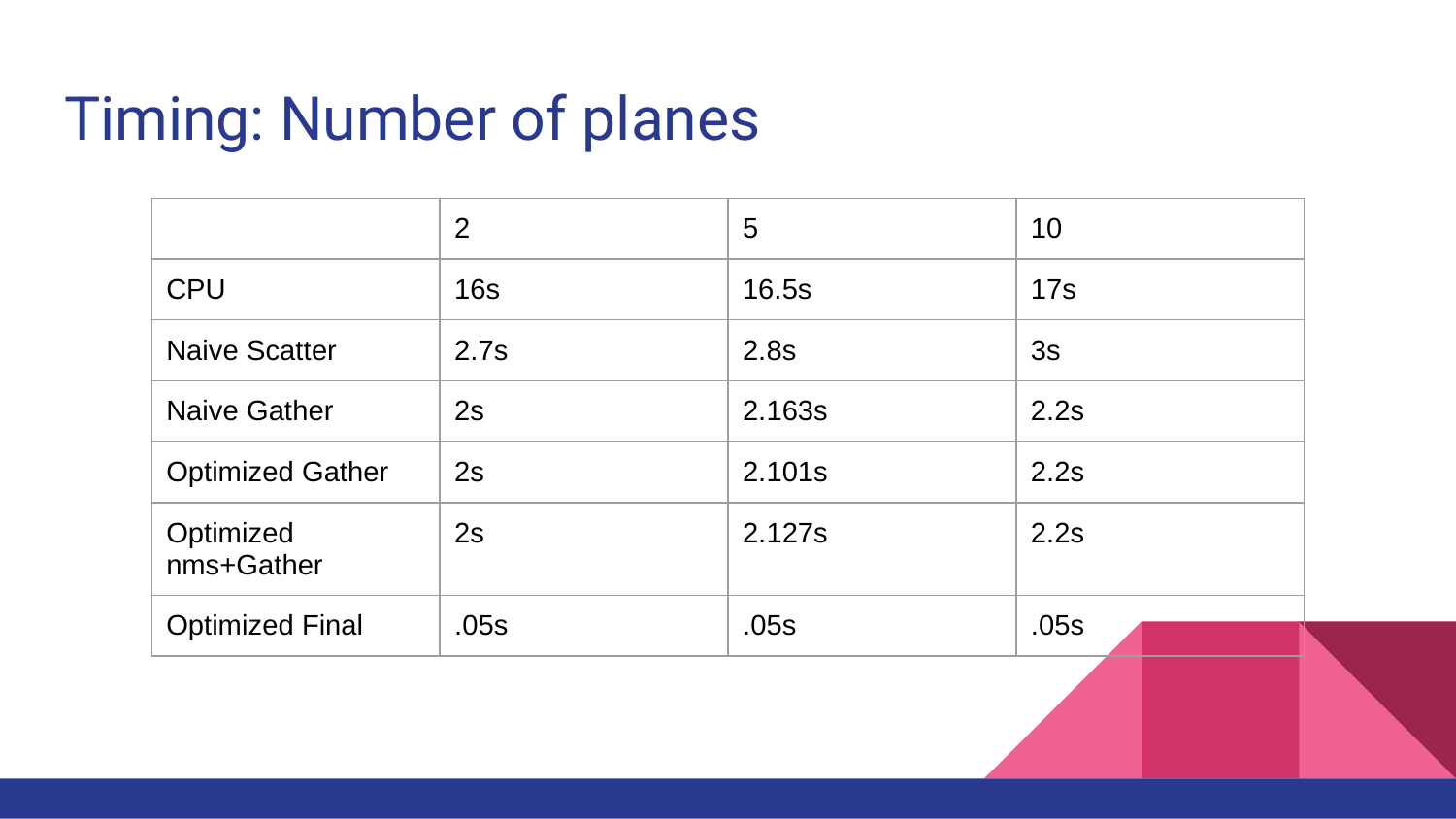

# Timing: Number of planes
|  | 2 | 5 | 10 |
| --- | --- | --- | --- |
| CPU | 16s | 16.5s | 17s |
| Naive Scatter | 2.7s | 2.8s | 3s |
| Naive Gather | 2s | 2.163s | 2.2s |
| Optimized Gather | 2s | 2.101s | 2.2s |
| Optimized nms+Gather | 2s | 2.127s | 2.2s |
| Optimized Final | .05s | .05s | .05s |